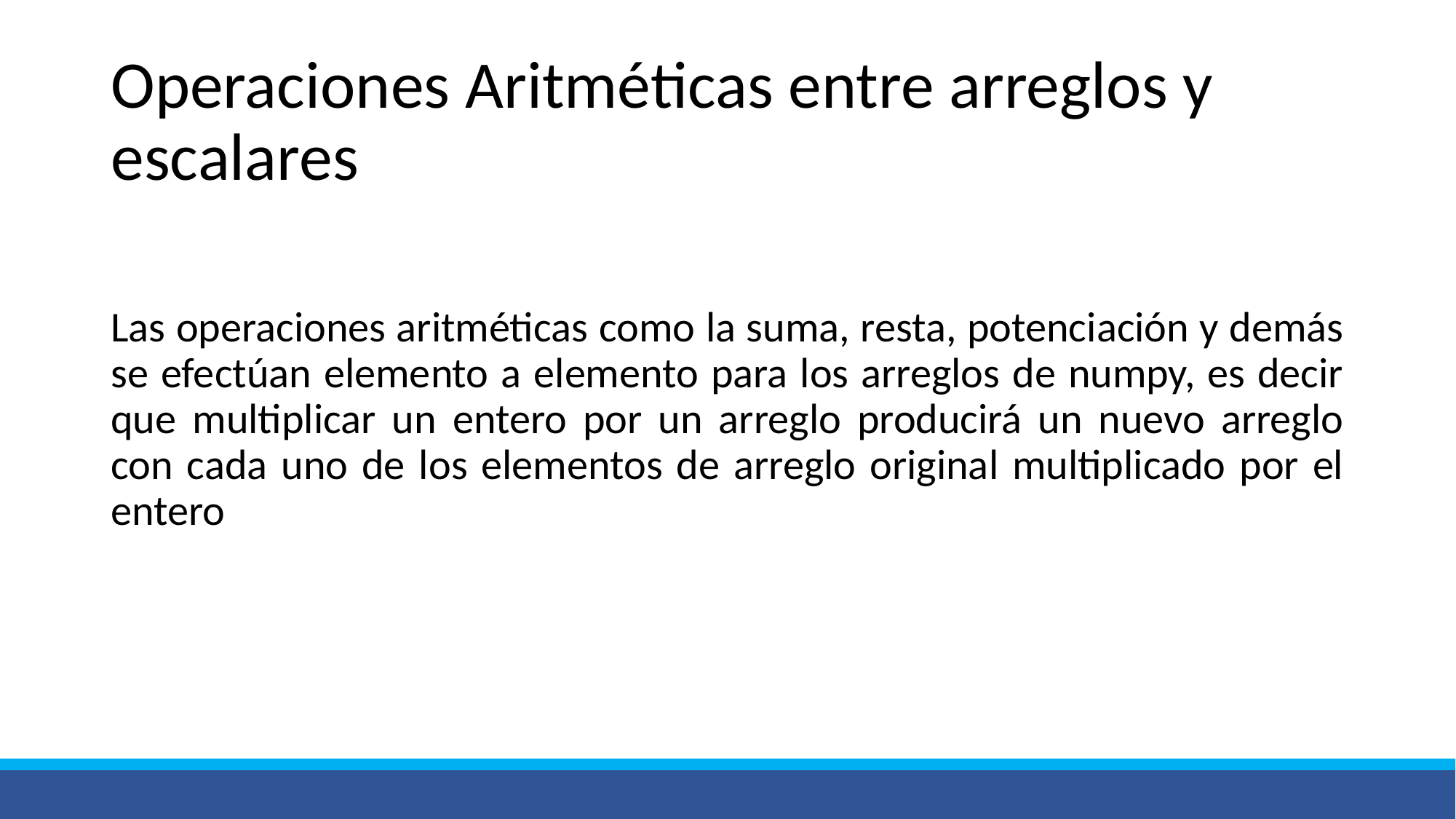

# Operaciones Aritméticas entre arreglos y escalares
Las operaciones aritméticas como la suma, resta, potenciación y demás se efectúan elemento a elemento para los arreglos de numpy, es decir que multiplicar un entero por un arreglo producirá un nuevo arreglo con cada uno de los elementos de arreglo original multiplicado por el entero